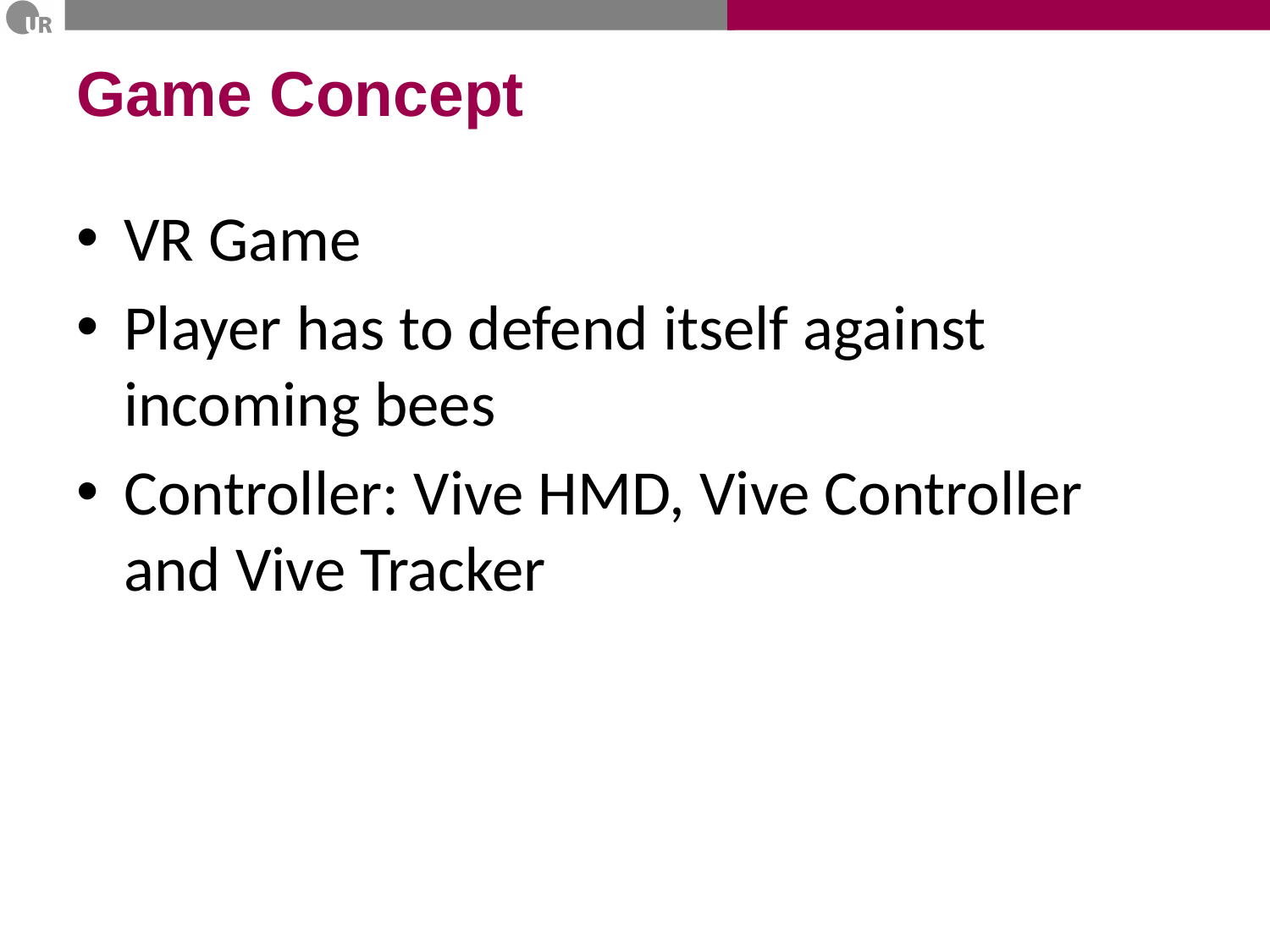

# Game Concept
VR Game
Player has to defend itself against incoming bees
Controller: Vive HMD, Vive Controller and Vive Tracker